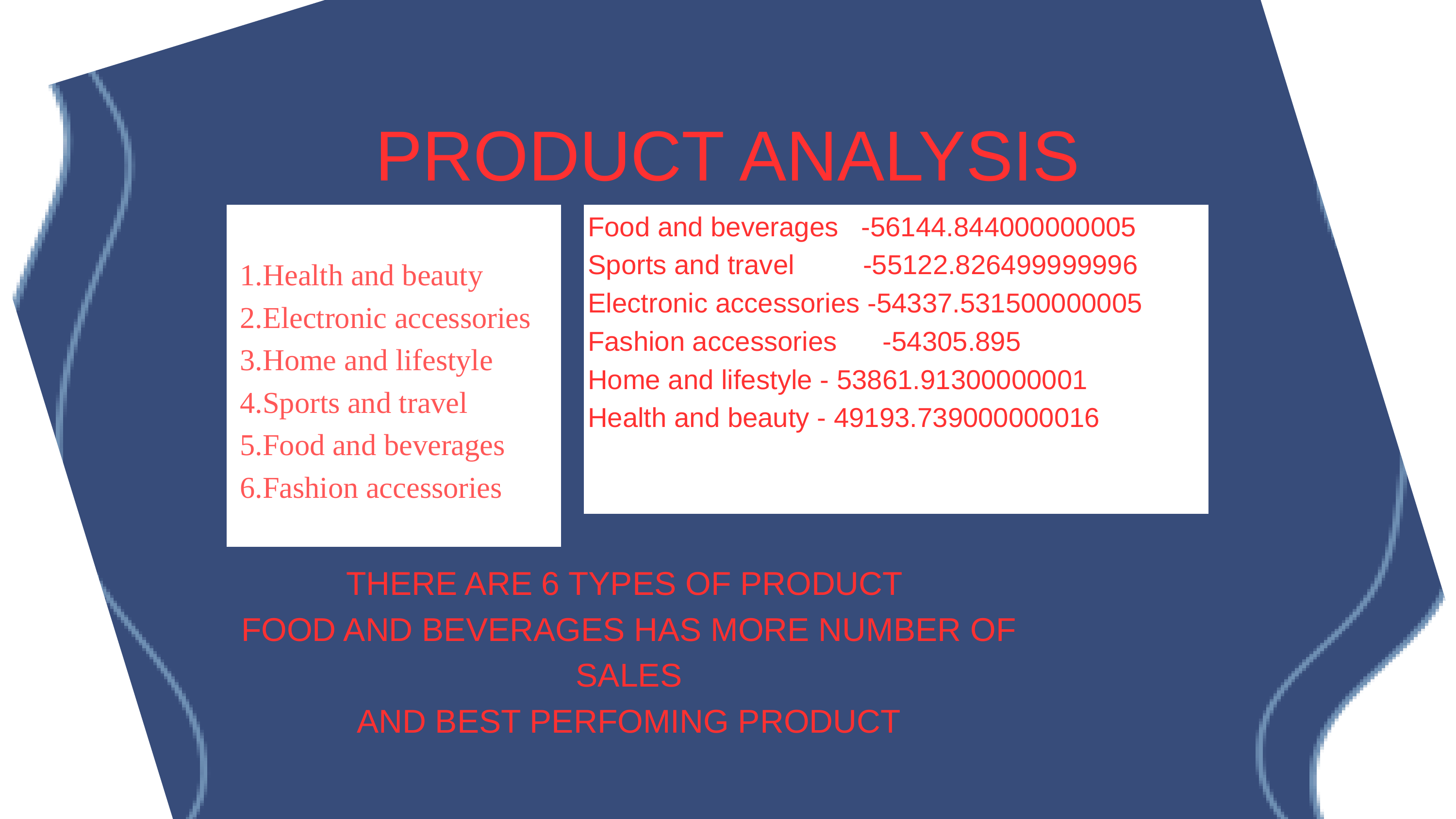

PRODUCT ANALYSIS

1.Health and beauty
2.Electronic accessories
3.Home and lifestyle
4.Sports and travel
5.Food and beverages
6.Fashion accessories

Food and beverages   -56144.844000000005
Sports and travel         -55122.826499999996
Electronic accessories -54337.531500000005
Fashion accessories      -54305.895
Home and lifestyle - 53861.91300000001
Health and beauty - 49193.739000000016

THERE ARE 6 TYPES OF PRODUCT
FOOD AND BEVERAGES HAS MORE NUMBER OF SALES
AND BEST PERFOMING PRODUCT